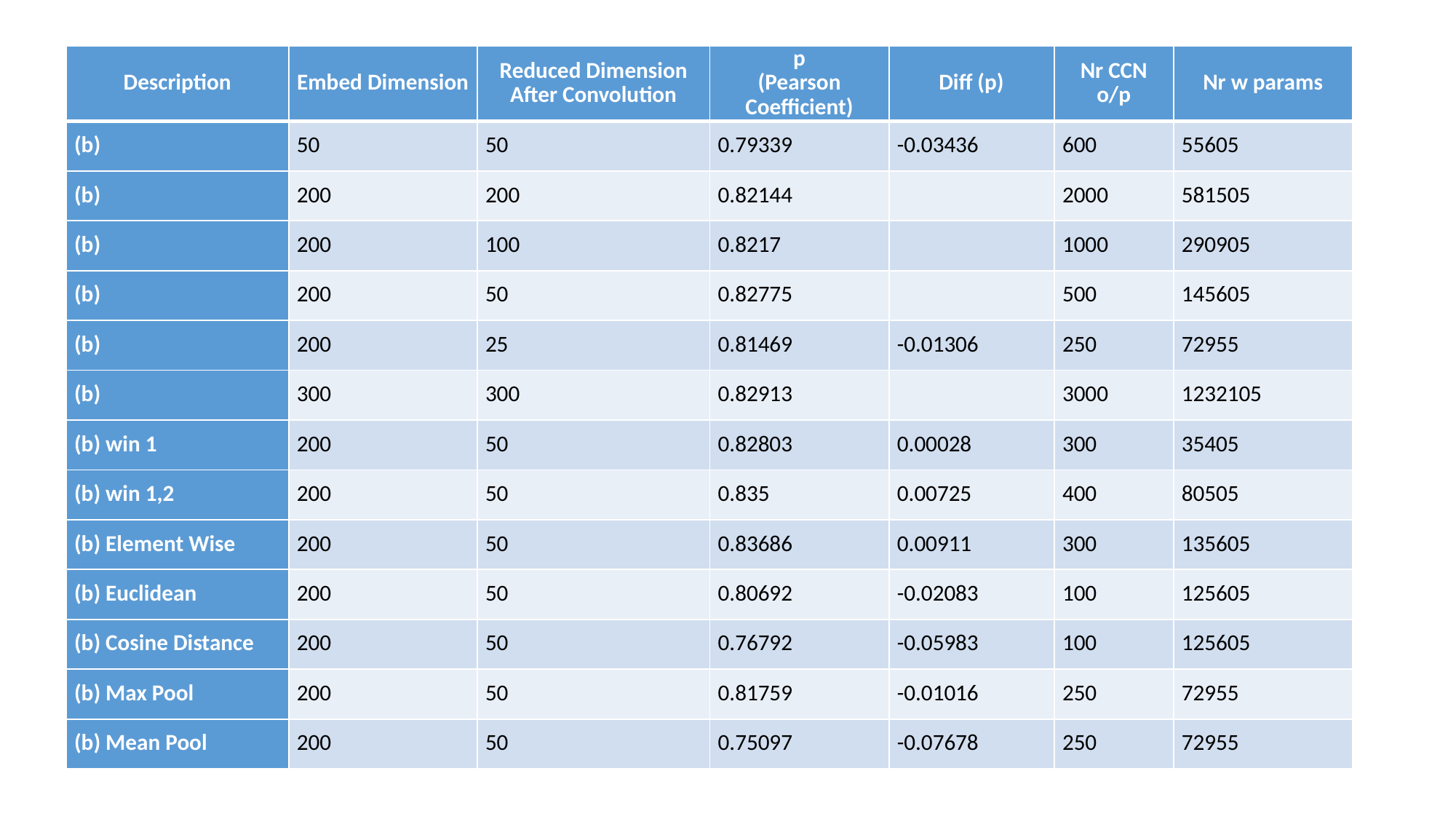

| Description | Embed Dimension | Reduced Dimension After Convolution | p (Pearson Coefficient) | Diff (p) | Nr CCN o/p | Nr w params |
| --- | --- | --- | --- | --- | --- | --- |
| (b) | 50 | 50 | 0.79339 | -0.03436 | 600 | 55605 |
| (b) | 200 | 200 | 0.82144 |  | 2000 | 581505 |
| (b) | 200 | 100 | 0.8217 |  | 1000 | 290905 |
| (b) | 200 | 50 | 0.82775 |  | 500 | 145605 |
| (b) | 200 | 25 | 0.81469 | -0.01306 | 250 | 72955 |
| (b) | 300 | 300 | 0.82913 |  | 3000 | 1232105 |
| (b) win 1 | 200 | 50 | 0.82803 | 0.00028 | 300 | 35405 |
| (b) win 1,2 | 200 | 50 | 0.835 | 0.00725 | 400 | 80505 |
| (b) Element Wise | 200 | 50 | 0.83686 | 0.00911 | 300 | 135605 |
| (b) Euclidean | 200 | 50 | 0.80692 | -0.02083 | 100 | 125605 |
| (b) Cosine Distance | 200 | 50 | 0.76792 | -0.05983 | 100 | 125605 |
| (b) Max Pool | 200 | 50 | 0.81759 | -0.01016 | 250 | 72955 |
| (b) Mean Pool | 200 | 50 | 0.75097 | -0.07678 | 250 | 72955 |